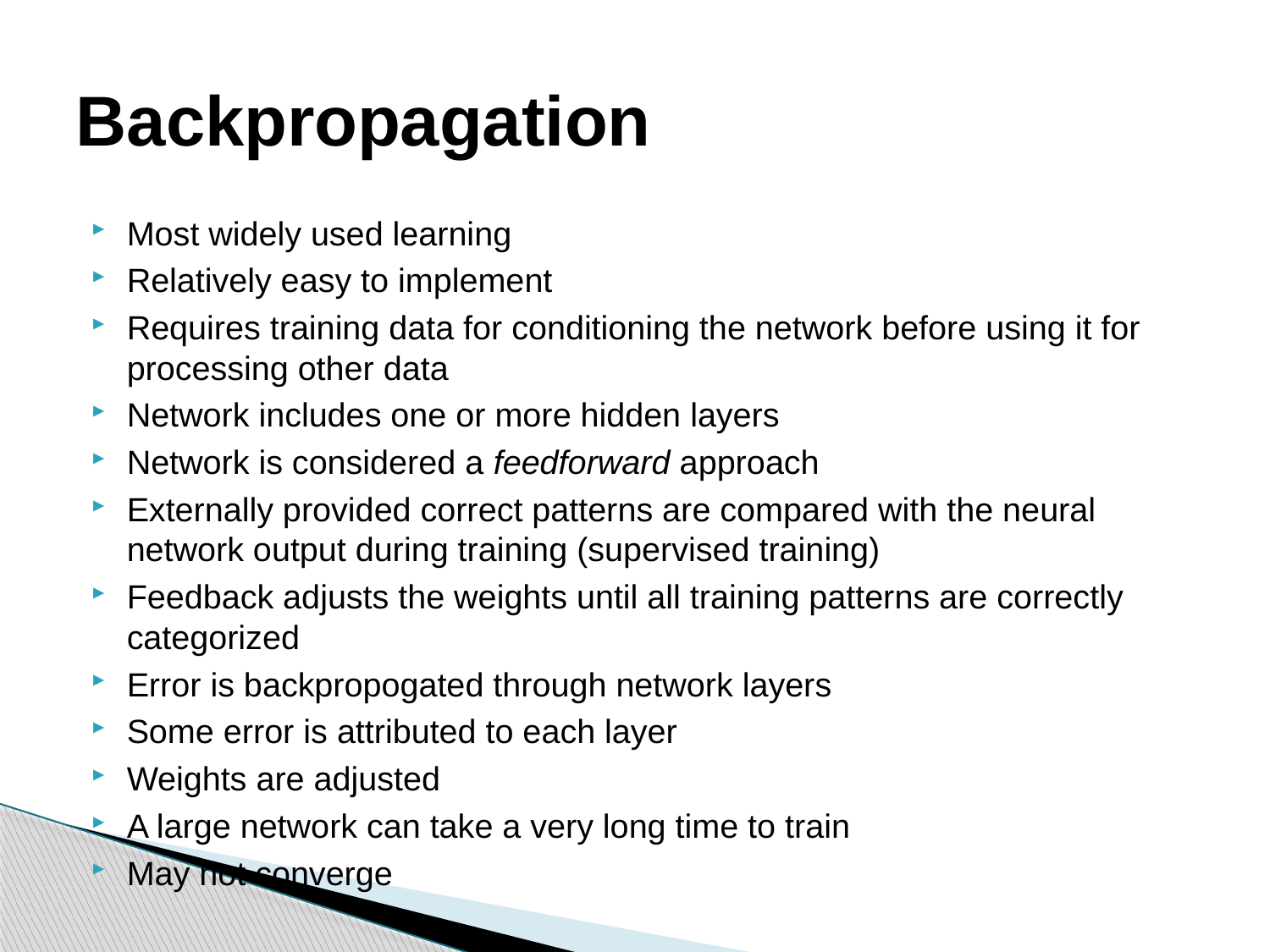

# Backpropagation
Most widely used learning
Relatively easy to implement
Requires training data for conditioning the network before using it for processing other data
Network includes one or more hidden layers
Network is considered a feedforward approach
Externally provided correct patterns are compared with the neural network output during training (supervised training)
Feedback adjusts the weights until all training patterns are correctly categorized
Error is backpropogated through network layers
Some error is attributed to each layer
Weights are adjusted
A large network can take a very long time to train
May not converge